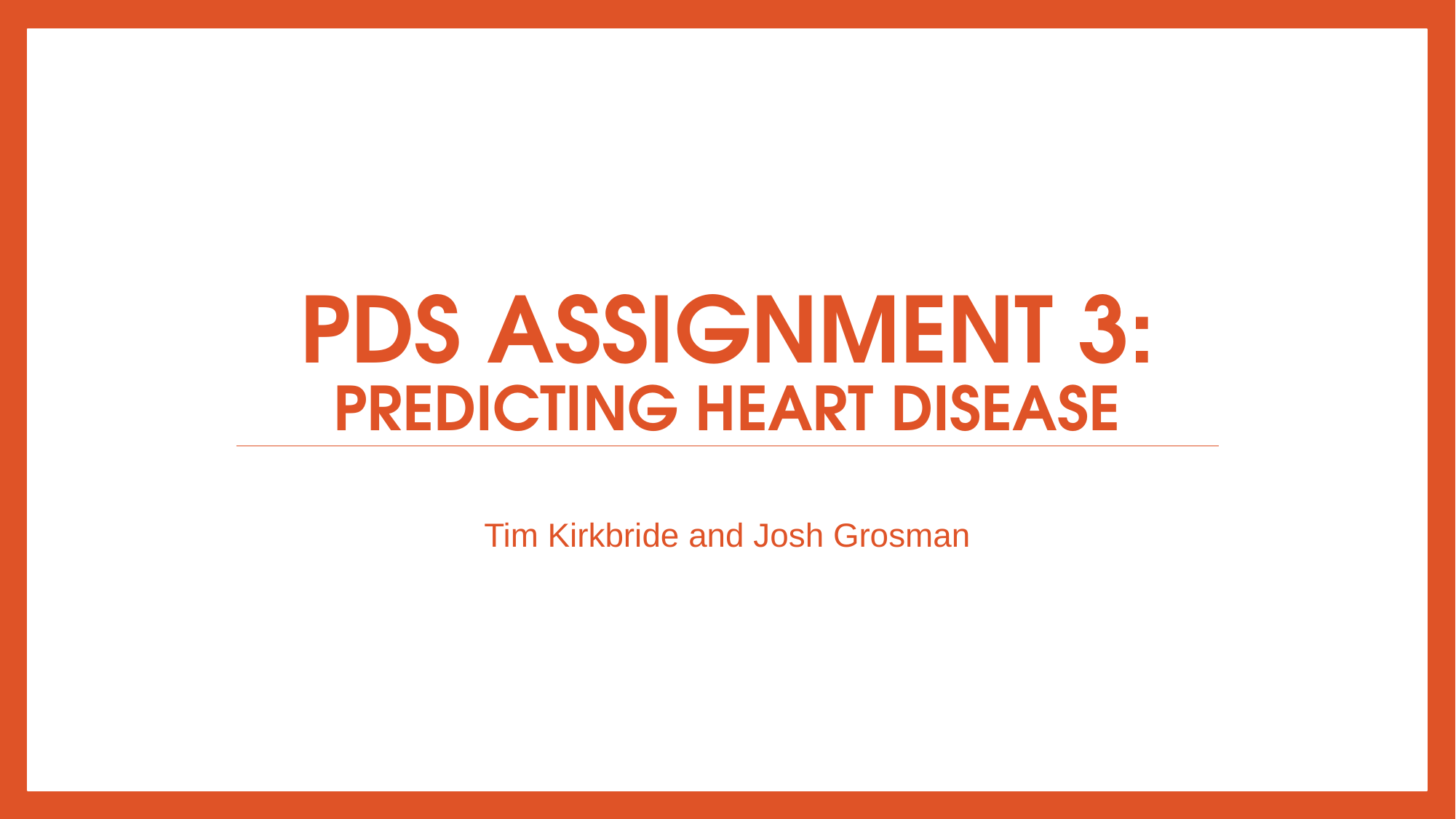

# PDS Assignment 3: Predicting Heart Disease
Tim Kirkbride and Josh Grosman